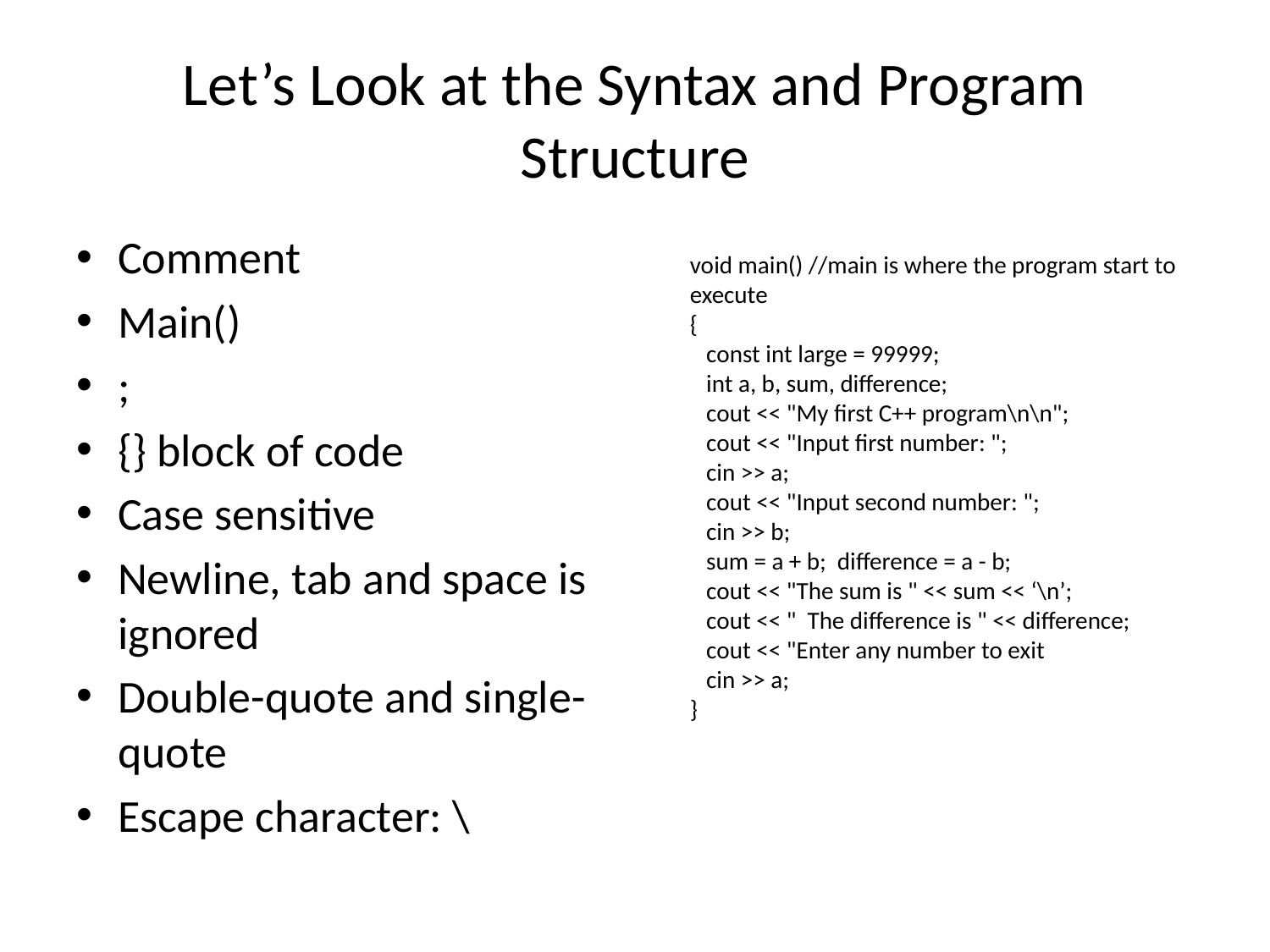

# Let’s Look at the Syntax and Program Structure
Comment
Main()
;
{} block of code
Case sensitive
Newline, tab and space is ignored
Double-quote and single-quote
Escape character: \
void main() //main is where the program start to execute
{
   const int large = 99999;
   int a, b, sum, difference;
   cout << "My first C++ program\n\n";
   cout << "Input first number: ";
   cin >> a;
   cout << "Input second number: ";
   cin >> b;
   sum = a + b;  difference = a - b;
   cout << "The sum is " << sum << ‘\n’;
   cout << "  The difference is " << difference;
   cout << "Enter any number to exit
   cin >> a;
}